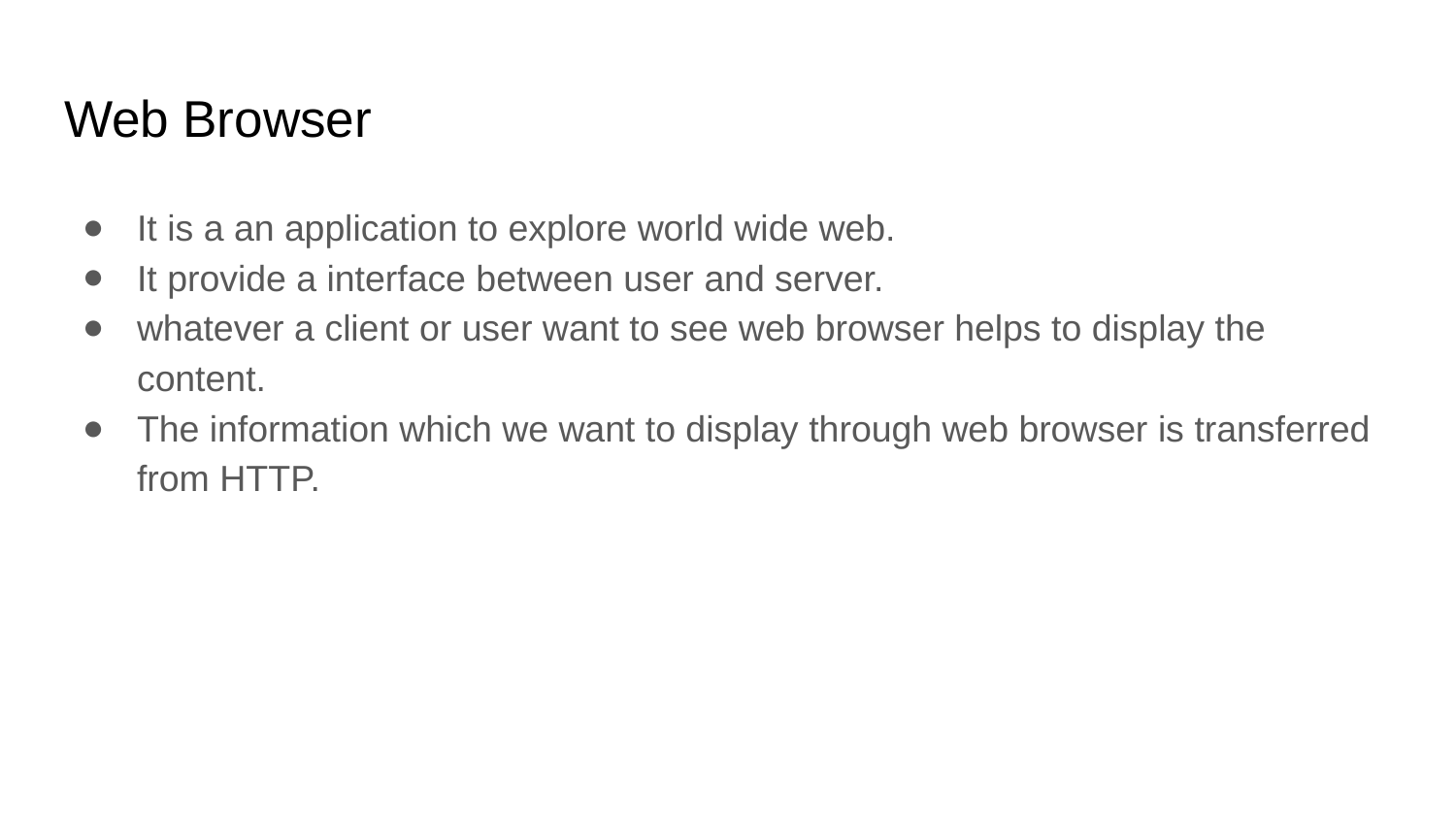

# Web Browser
It is a an application to explore world wide web.
It provide a interface between user and server.
whatever a client or user want to see web browser helps to display the content.
The information which we want to display through web browser is transferred from HTTP.